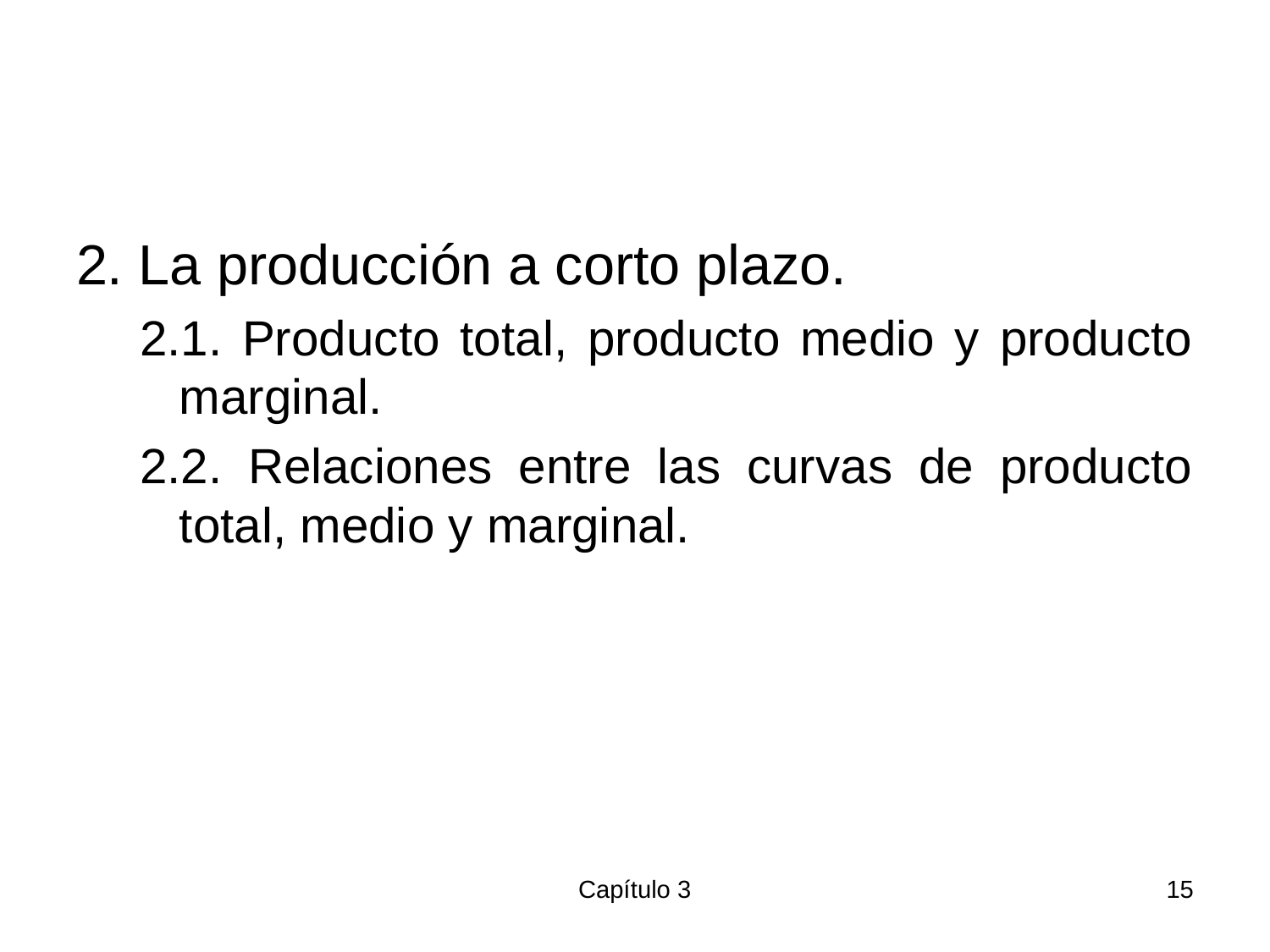

#
2. La producción a corto plazo.
2.1. Producto total, producto medio y producto marginal.
2.2. Relaciones entre las curvas de producto total, medio y marginal.

Capítulo 3
15